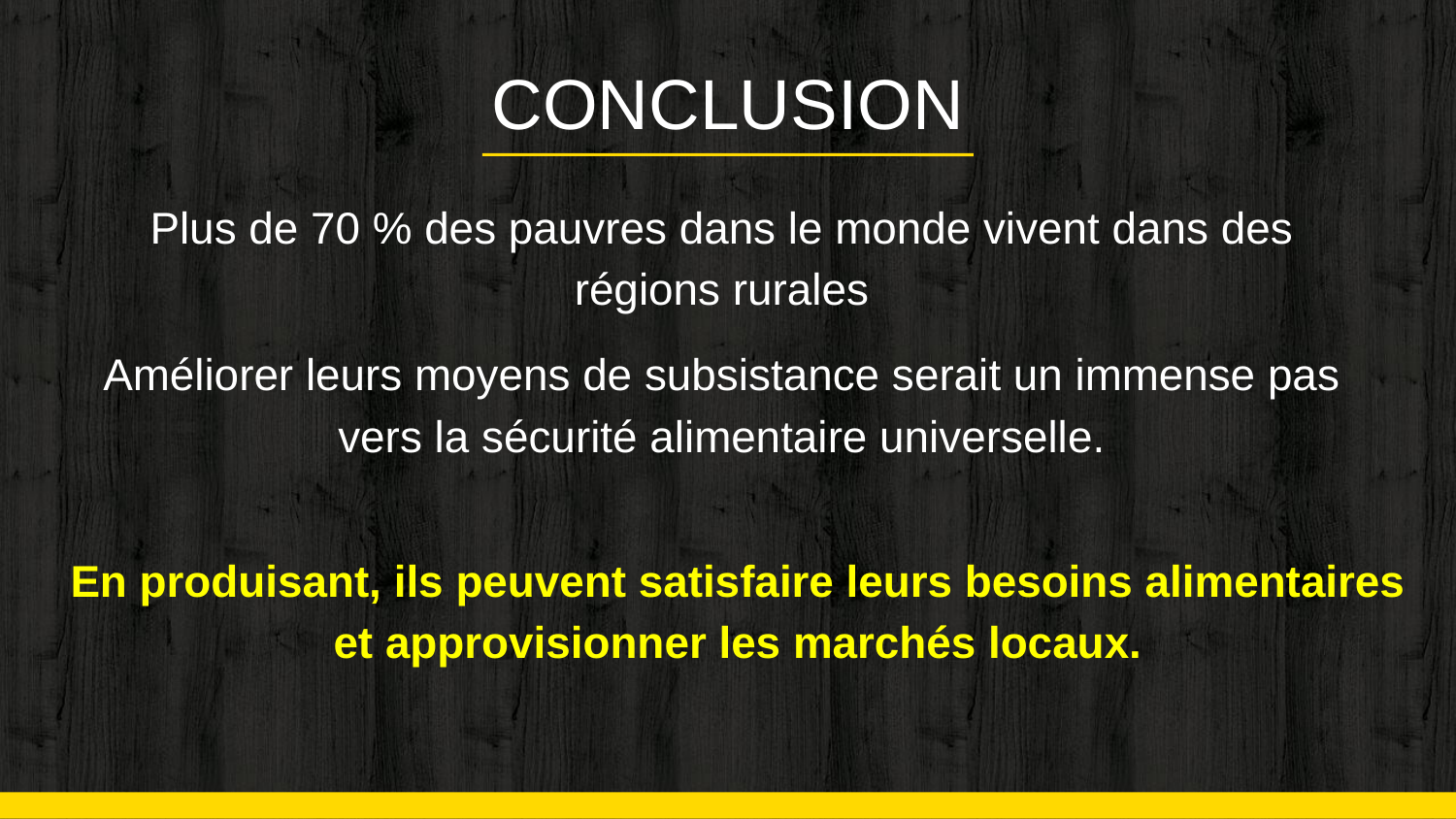

CONCLUSION
Plus de 70 % des pauvres dans le monde vivent dans des régions rurales
Améliorer leurs moyens de subsistance serait un immense pas vers la sécurité alimentaire universelle.

En produisant, ils peuvent satisfaire leurs besoins alimentaires et approvisionner les marchés locaux.